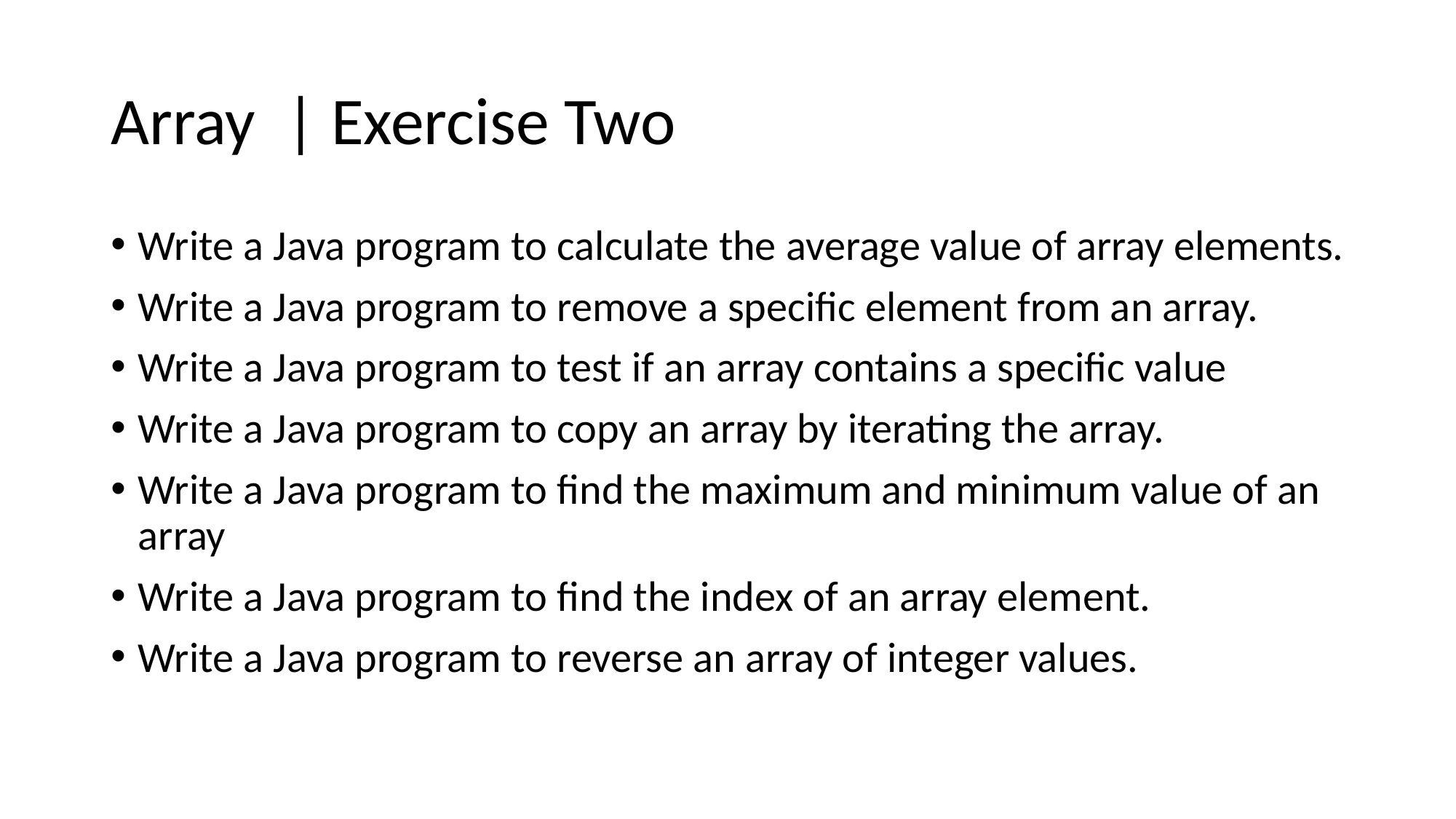

# Array  | Exercise Two
Write a Java program to calculate the average value of array elements.
Write a Java program to remove a specific element from an array.
Write a Java program to test if an array contains a specific value
Write a Java program to copy an array by iterating the array.
Write a Java program to find the maximum and minimum value of an array
Write a Java program to find the index of an array element.
Write a Java program to reverse an array of integer values.